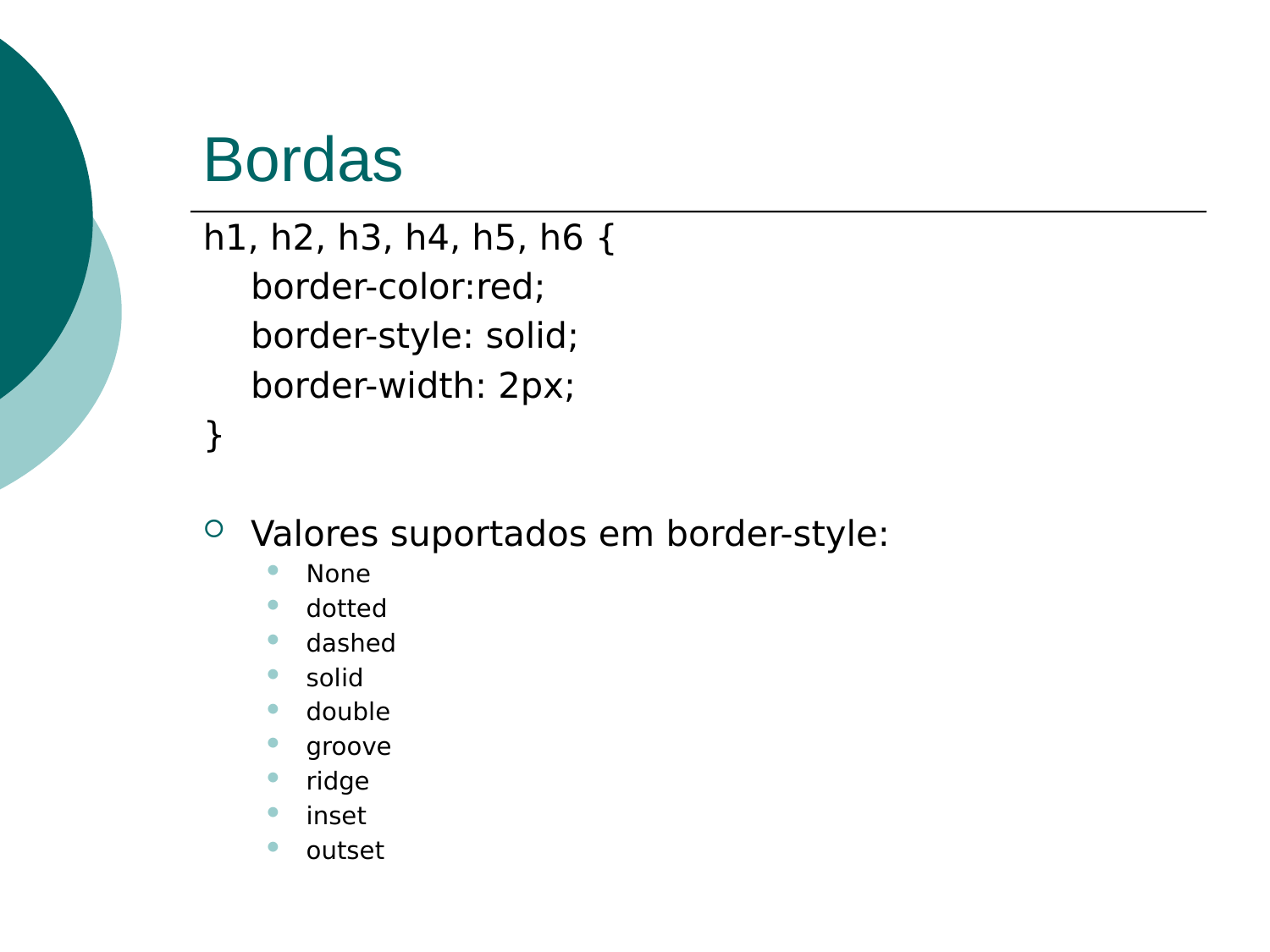

# Bordas
h1, h2, h3, h4, h5, h6 {
	border-color:red;
	border-style: solid;
	border-width: 2px;
}

Valores suportados em border-style:
None
dotted
dashed
solid
double
groove
ridge
inset
outset